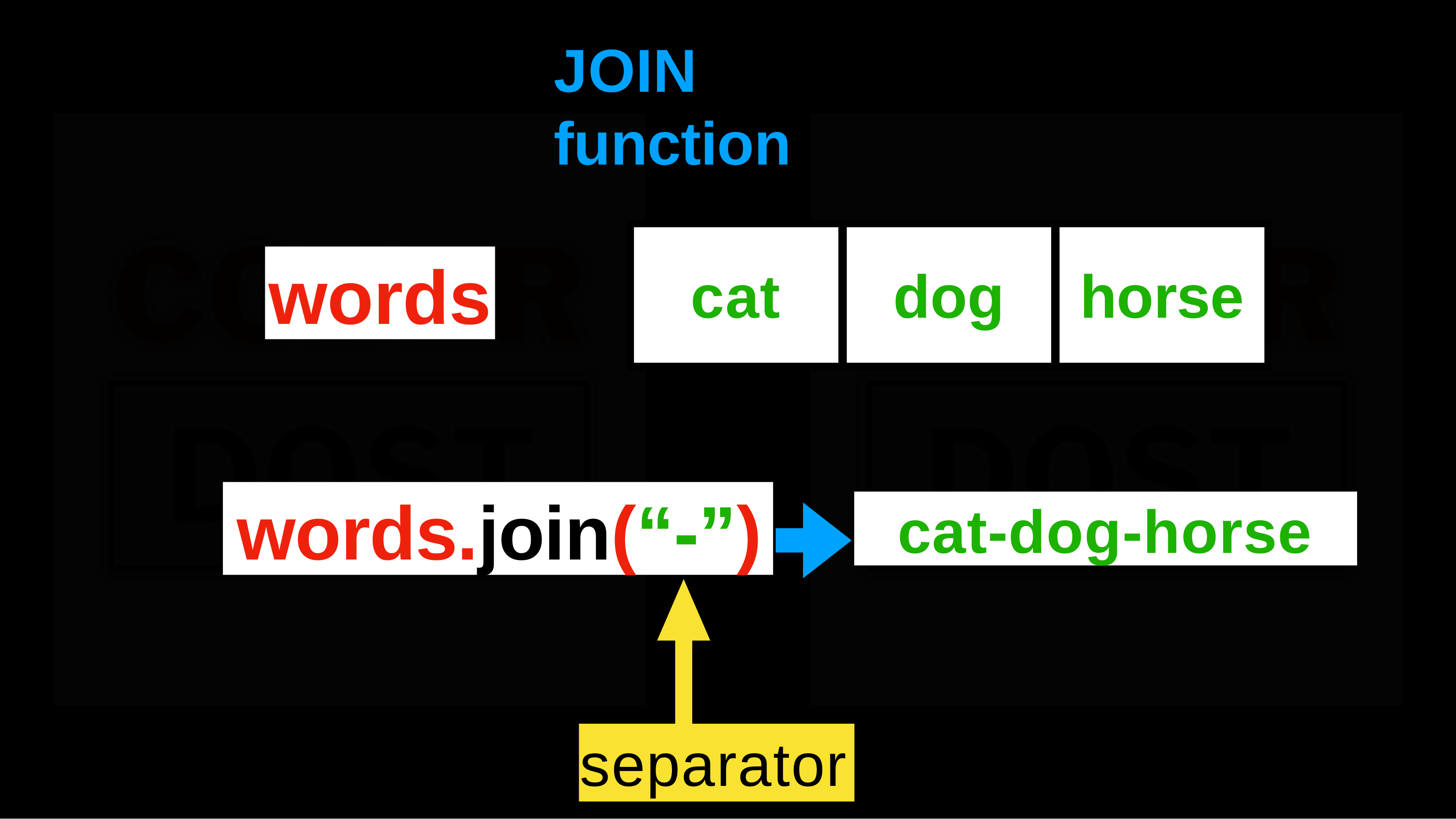

# JOIN	function

words
cat	dog	horse
words.join(“-”)
cat-dog-horse

separator